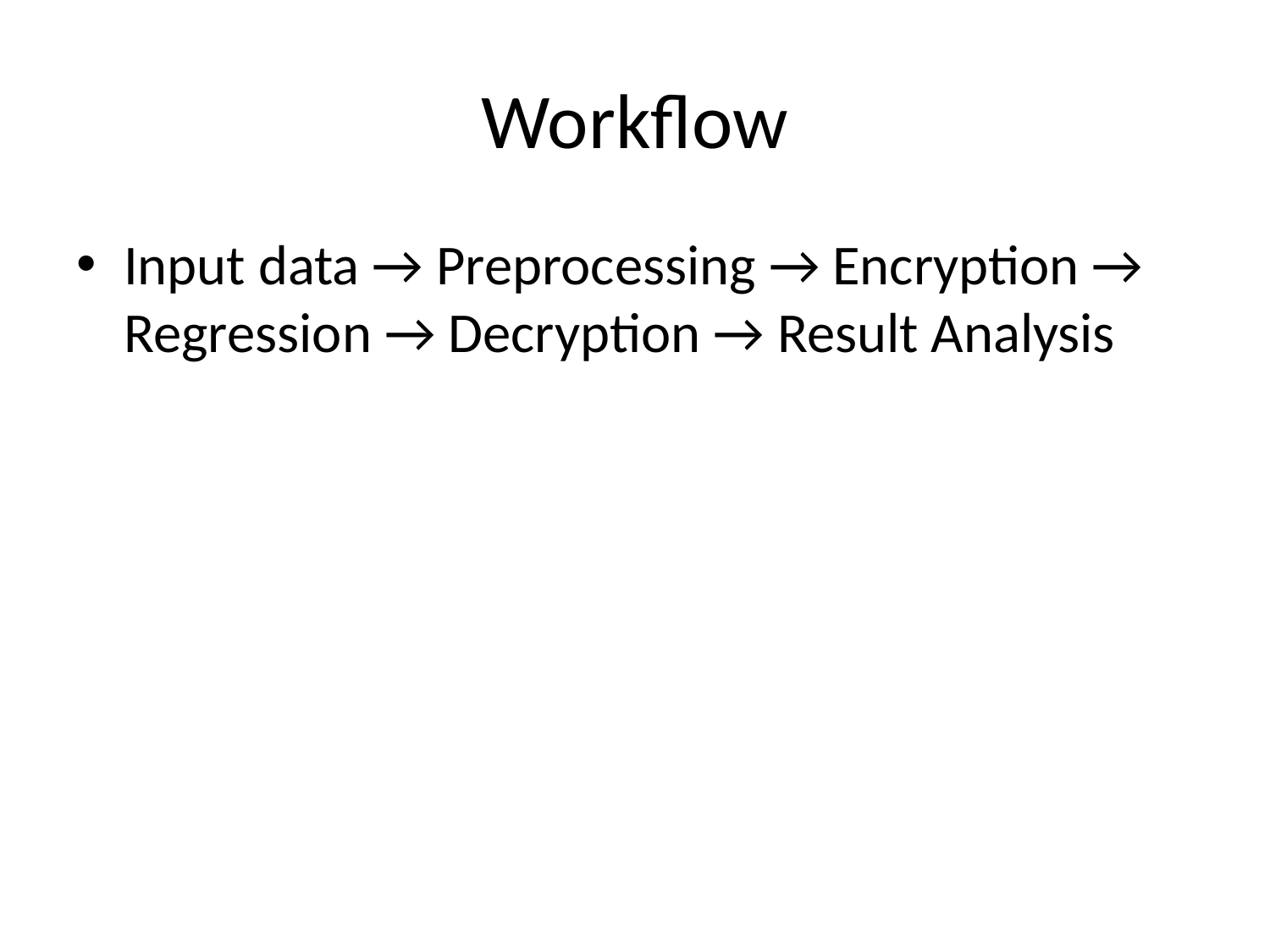

# Workflow
Input data → Preprocessing → Encryption → Regression → Decryption → Result Analysis